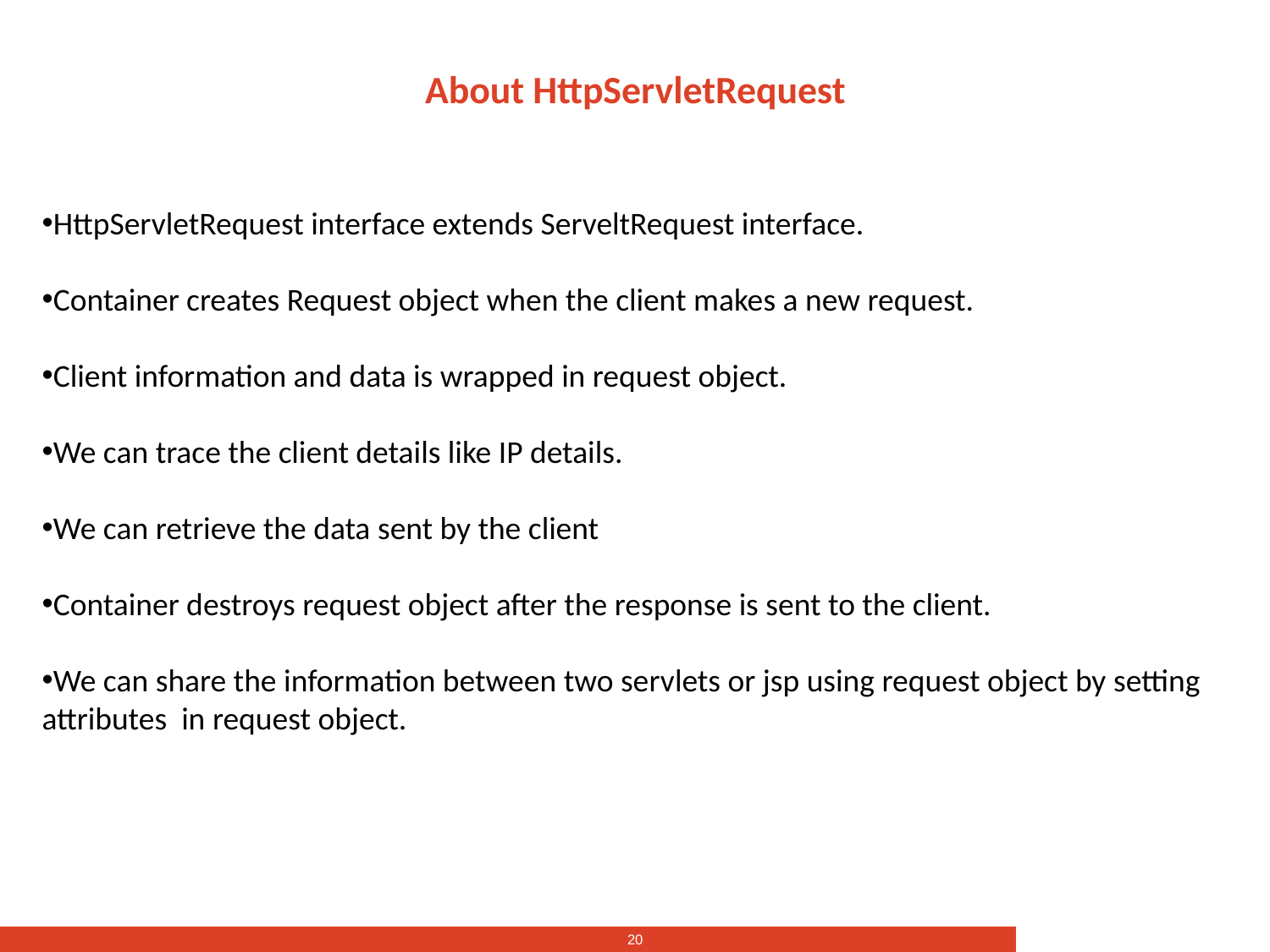

# About HttpServletRequest
HttpServletRequest interface extends ServeltRequest interface.

Container creates Request object when the client makes a new request.

Client information and data is wrapped in request object.

We can trace the client details like IP details.

We can retrieve the data sent by the client

Container destroys request object after the response is sent to the client.

We can share the information between two servlets or jsp using request object by setting attributes  in request object.